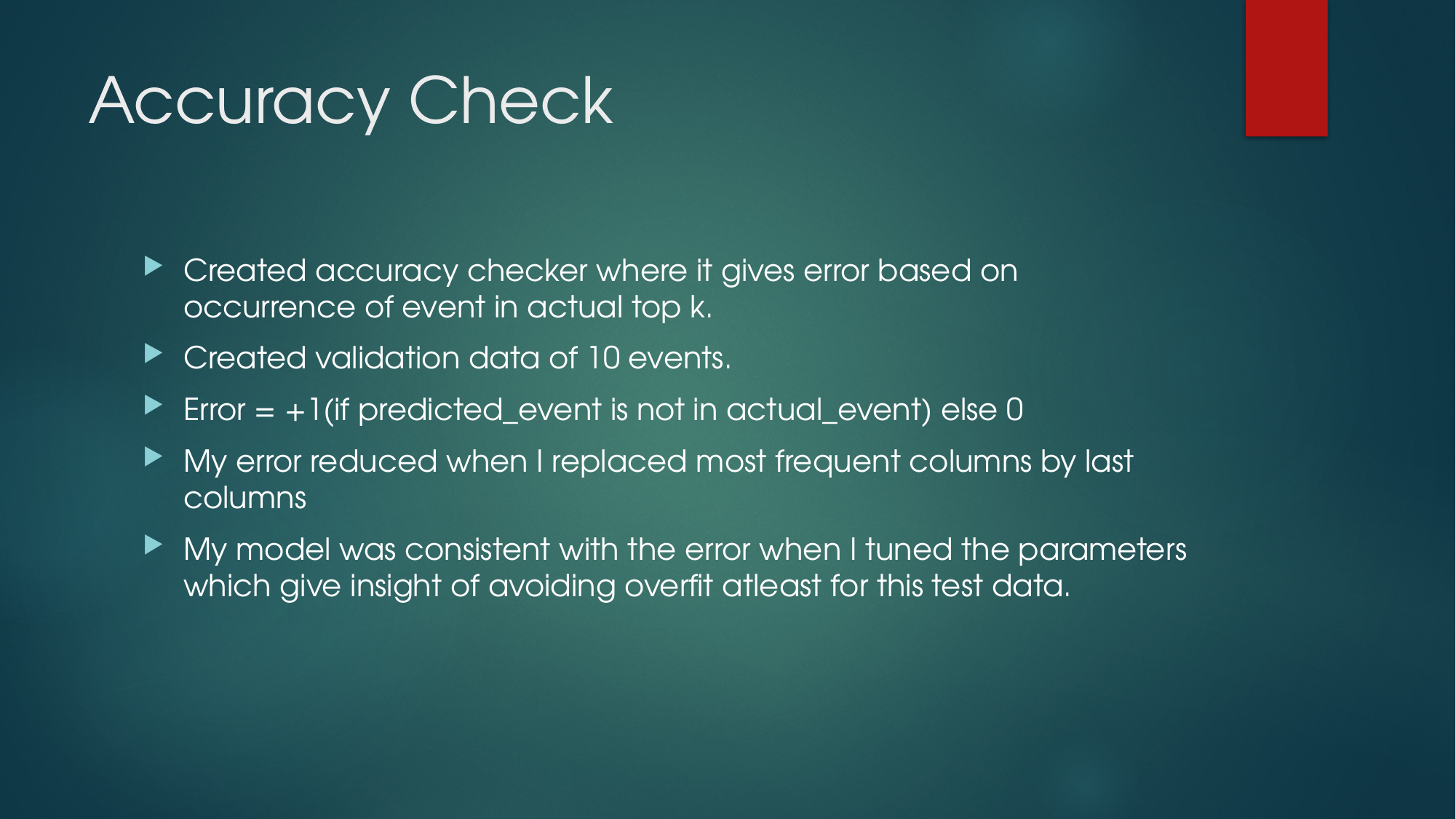

# Accuracy Check
Created accuracy checker where it gives error based on occurrence of event in actual top k.
Created validation data of 10 events.
Error = +1(if predicted_event is not in actual_event) else 0
My error reduced when I replaced most frequent columns by last columns
My model was consistent with the error when I tuned the parameters which give insight of avoiding overfit atleast for this test data.